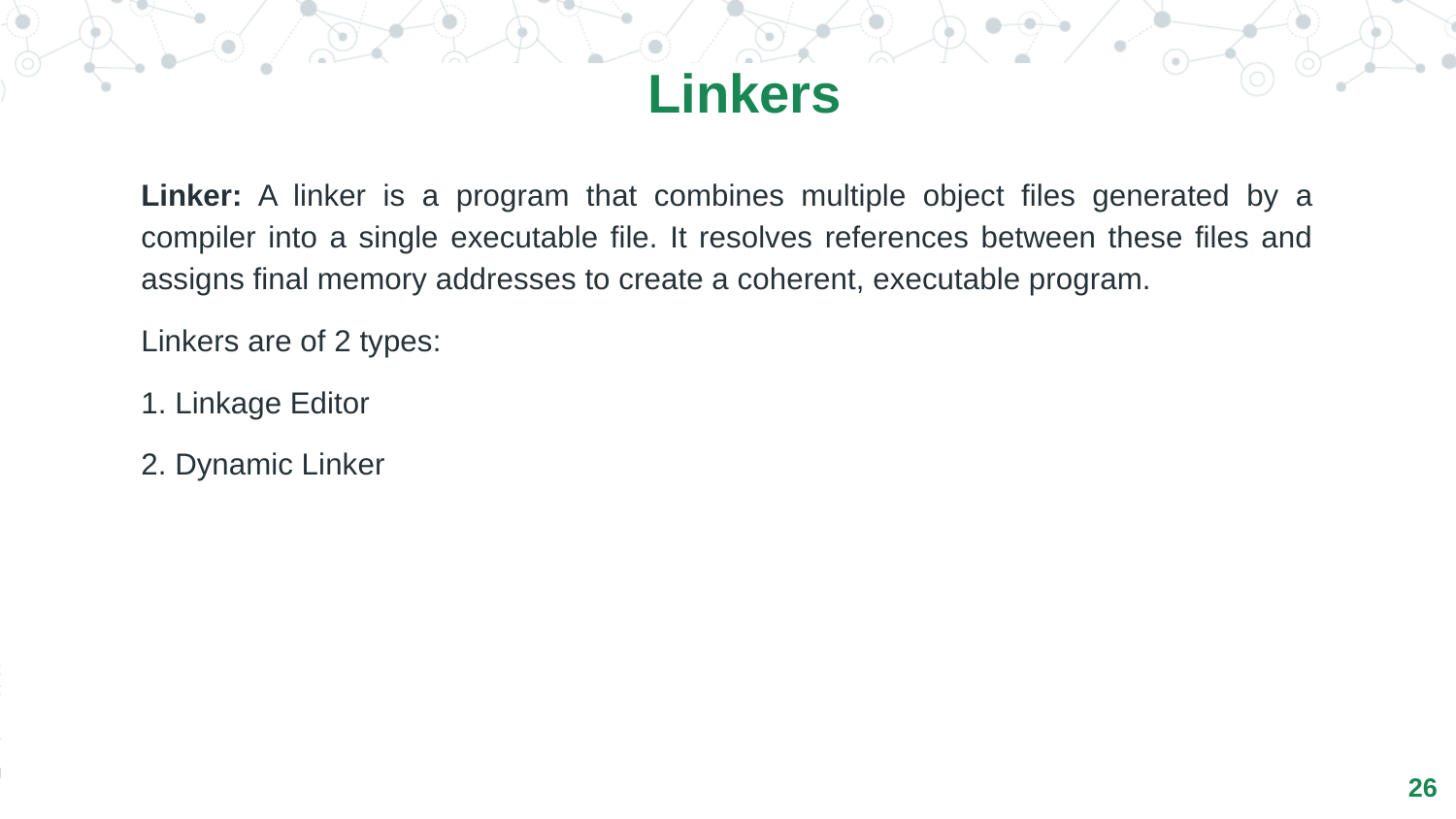

Linkers

Linker: A linker is a program that combines multiple object files generated by a compiler into a single executable file. It resolves references between these files and assigns final memory addresses to create a coherent, executable program.
Linkers are of 2 types:
1. Linkage Editor
2. Dynamic Linker

26